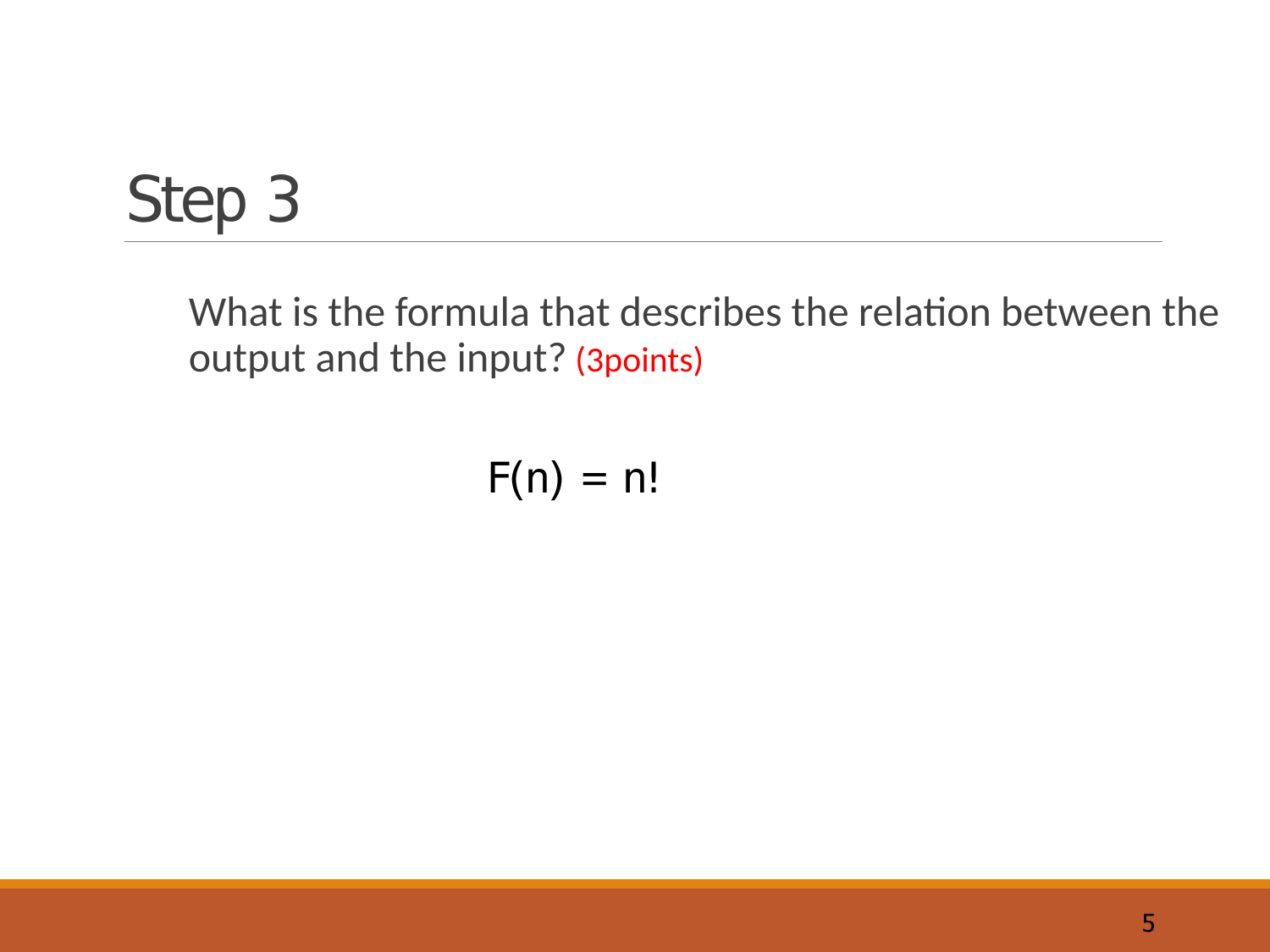

# Step 3
What is the formula that describes the relation between the output and the input? (3points)
F(n) = n!
5